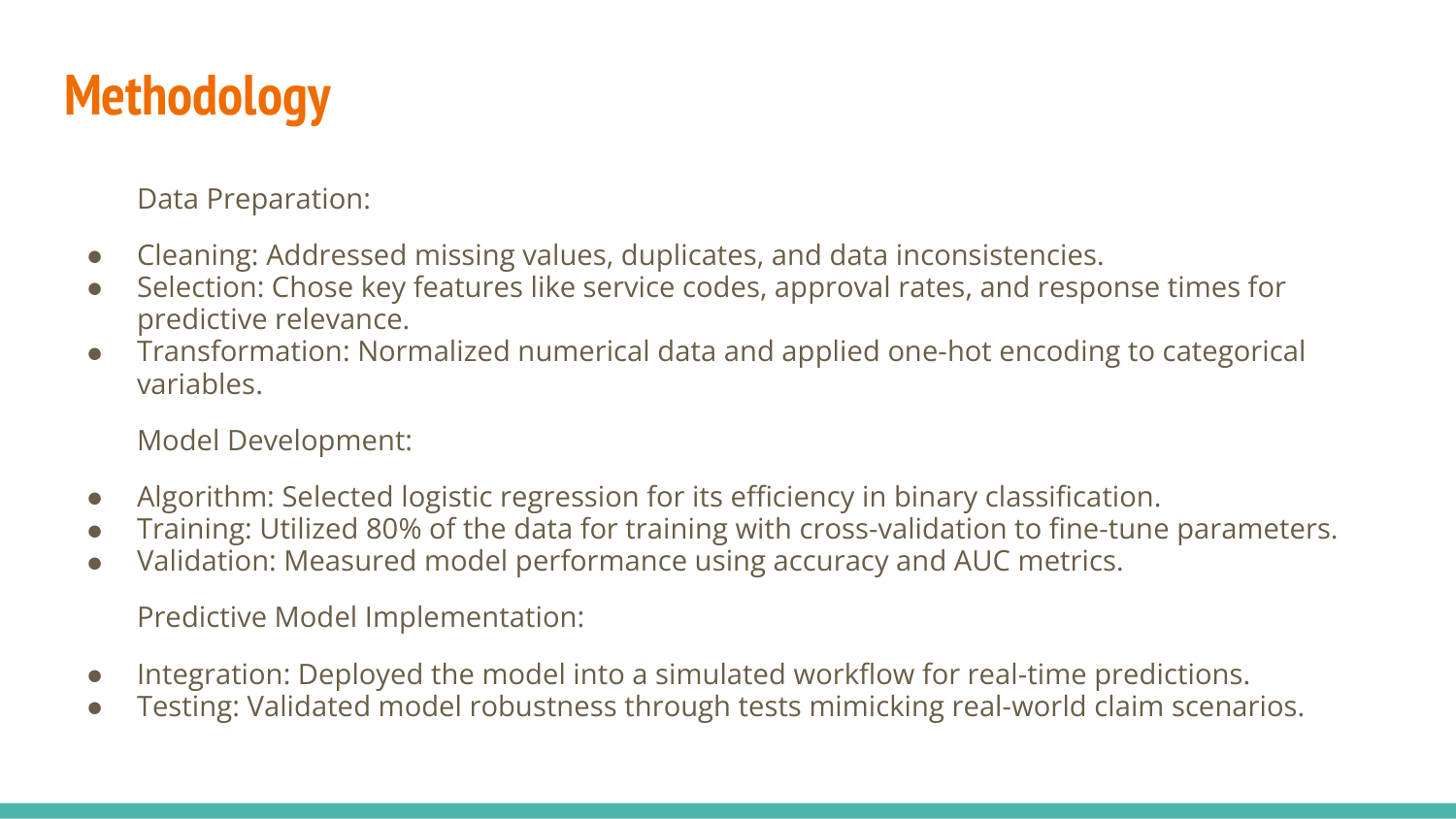

# Methodology
Data Preparation:
Cleaning: Addressed missing values, duplicates, and data inconsistencies.
Selection: Chose key features like service codes, approval rates, and response times for predictive relevance.
Transformation: Normalized numerical data and applied one-hot encoding to categorical variables.
Model Development:
Algorithm: Selected logistic regression for its efficiency in binary classification.
Training: Utilized 80% of the data for training with cross-validation to fine-tune parameters.
Validation: Measured model performance using accuracy and AUC metrics.
Predictive Model Implementation:
Integration: Deployed the model into a simulated workflow for real-time predictions.
Testing: Validated model robustness through tests mimicking real-world claim scenarios.